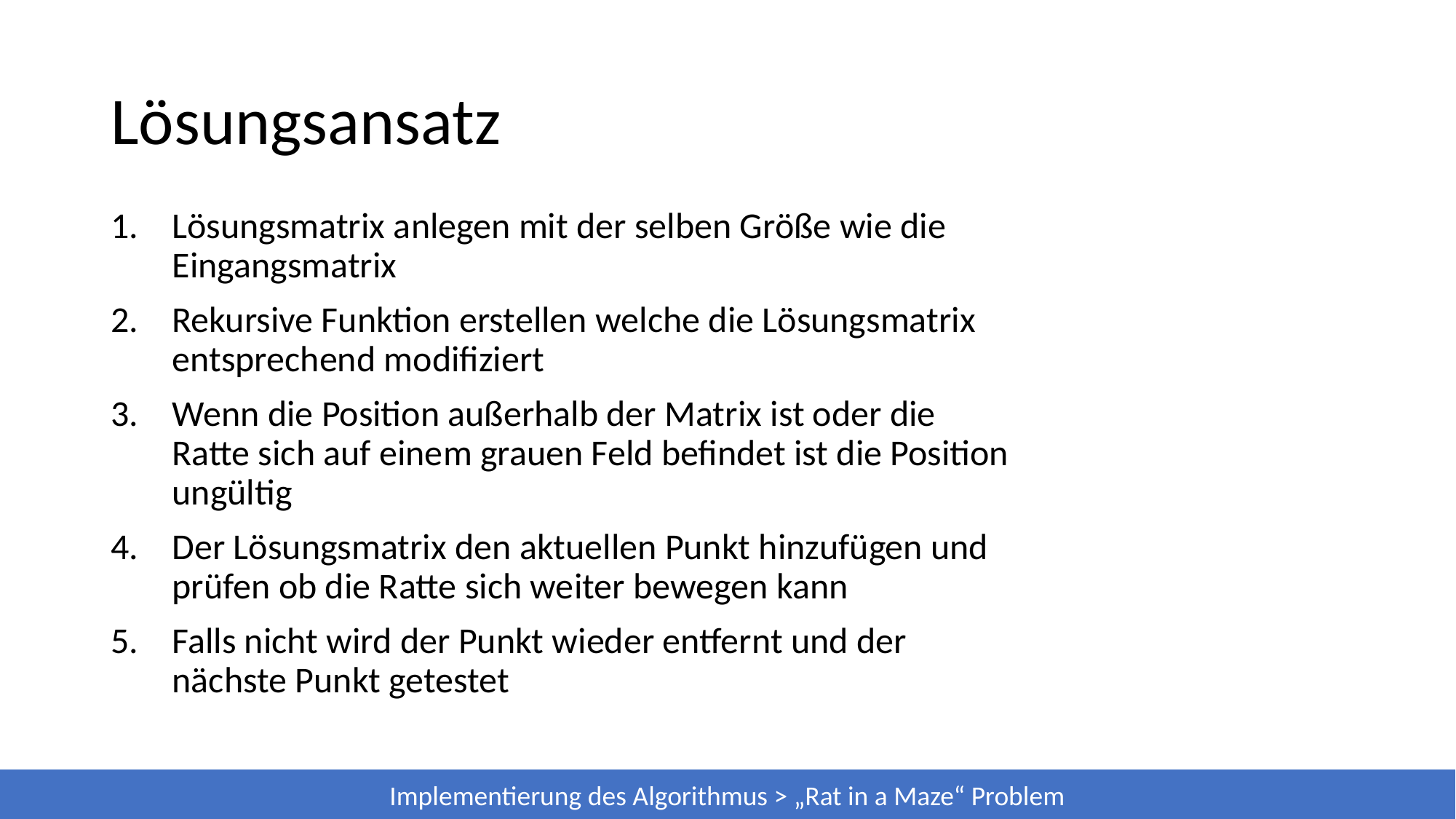

# Lösungsansatz
Lösungsmatrix anlegen mit der selben Größe wie die Eingangsmatrix
Rekursive Funktion erstellen welche die Lösungsmatrix entsprechend modifiziert
Wenn die Position außerhalb der Matrix ist oder die Ratte sich auf einem grauen Feld befindet ist die Position ungültig
Der Lösungsmatrix den aktuellen Punkt hinzufügen und prüfen ob die Ratte sich weiter bewegen kann
Falls nicht wird der Punkt wieder entfernt und der nächste Punkt getestet
Implementierung des Algorithmus > „Rat in a Maze“ Problem